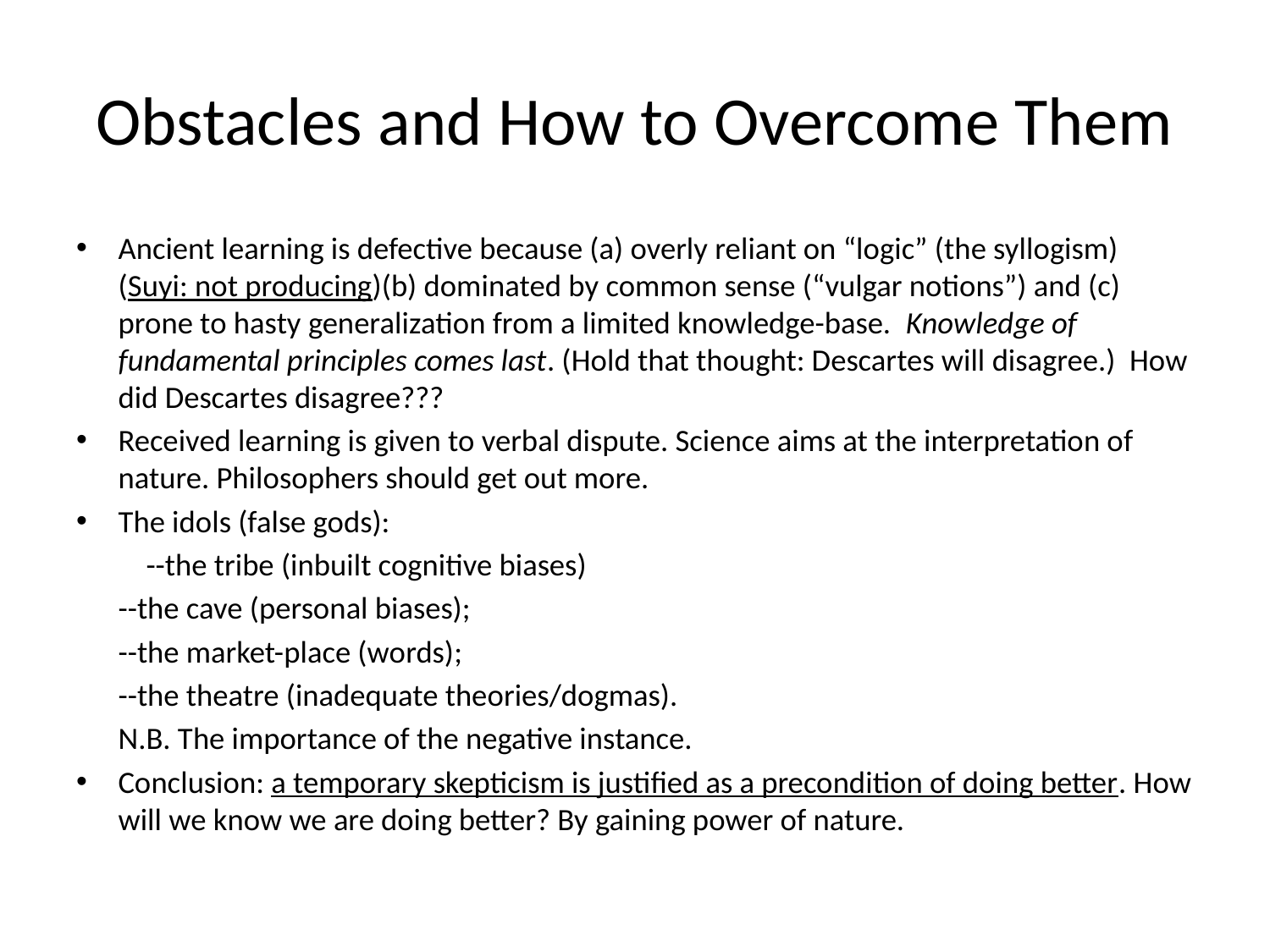

# Obstacles and How to Overcome Them
Ancient learning is defective because (a) overly reliant on “logic” (the syllogism) (Suyi: not producing)(b) dominated by common sense (“vulgar notions”) and (c) prone to hasty generalization from a limited knowledge-base.  Knowledge of fundamental principles comes last. (Hold that thought: Descartes will disagree.)  How did Descartes disagree???
Received learning is given to verbal dispute. Science aims at the interpretation of nature. Philosophers should get out more.
The idols (false gods):
	--the tribe (inbuilt cognitive biases)
	--the cave (personal biases);
	--the market-place (words);
	--the theatre (inadequate theories/dogmas).
	N.B. The importance of the negative instance.
Conclusion: a temporary skepticism is justified as a precondition of doing better. How will we know we are doing better? By gaining power of nature.